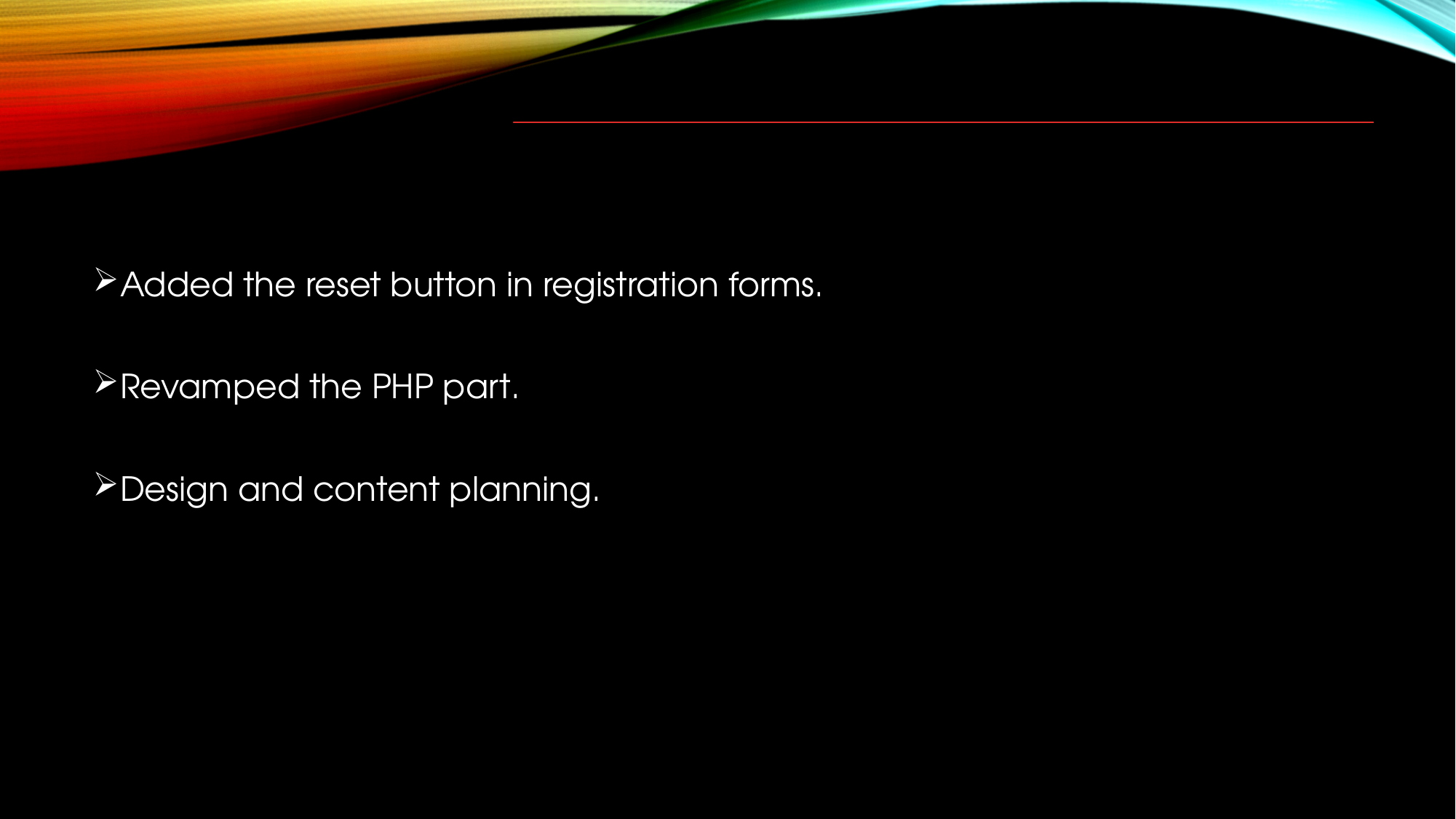

Work done by Vineeth
Added the reset button in registration forms.

Revamped the PHP part.

Design and content planning.